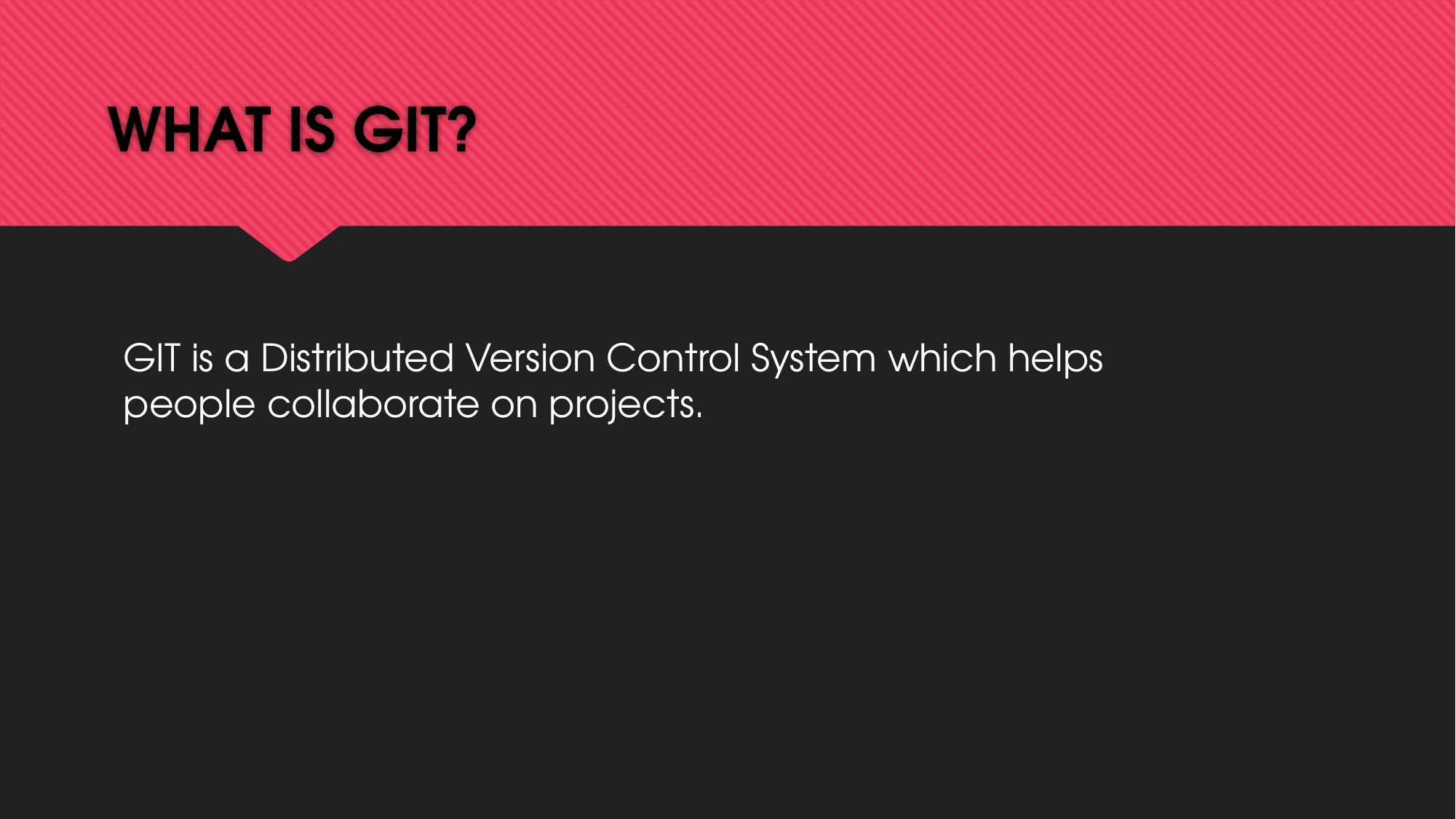

# WHAT IS GIT?
GIT is a Distributed Version Control System which helps people collaborate on projects.